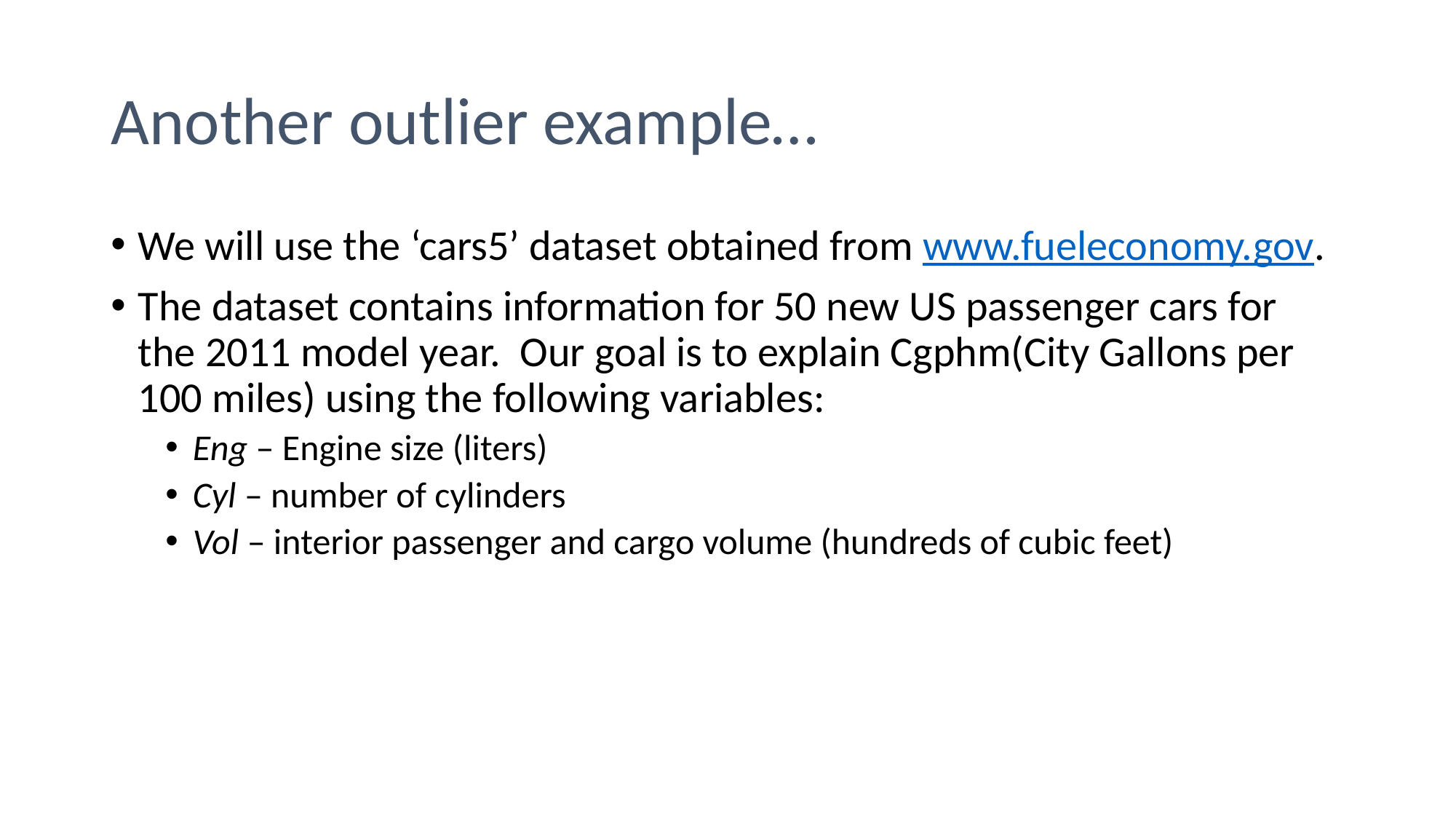

# Another outlier example…
We will use the ‘cars5’ dataset obtained from www.fueleconomy.gov.
The dataset contains information for 50 new US passenger cars for the 2011 model year.  Our goal is to explain Cgphm(City Gallons per 100 miles) using the following variables:
Eng – Engine size (liters)
Cyl – number of cylinders
Vol – interior passenger and cargo volume (hundreds of cubic feet)